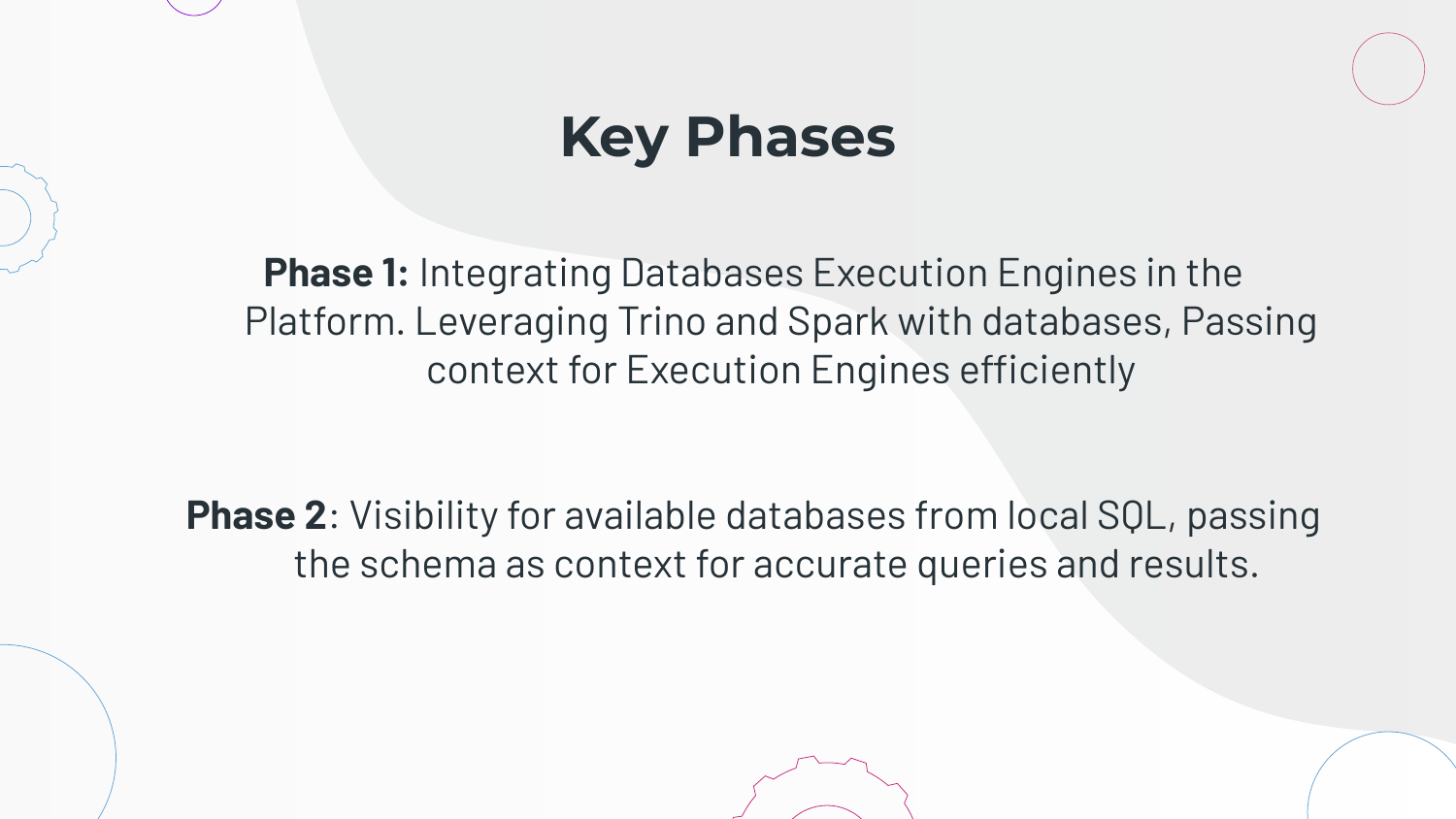

# Key Phases
Phase 1: Integrating Databases Execution Engines in the Platform. Leveraging Trino and Spark with databases, Passing context for Execution Engines efficiently

Phase 2: Visibility for available databases from local SQL, passing the schema as context for accurate queries and results.